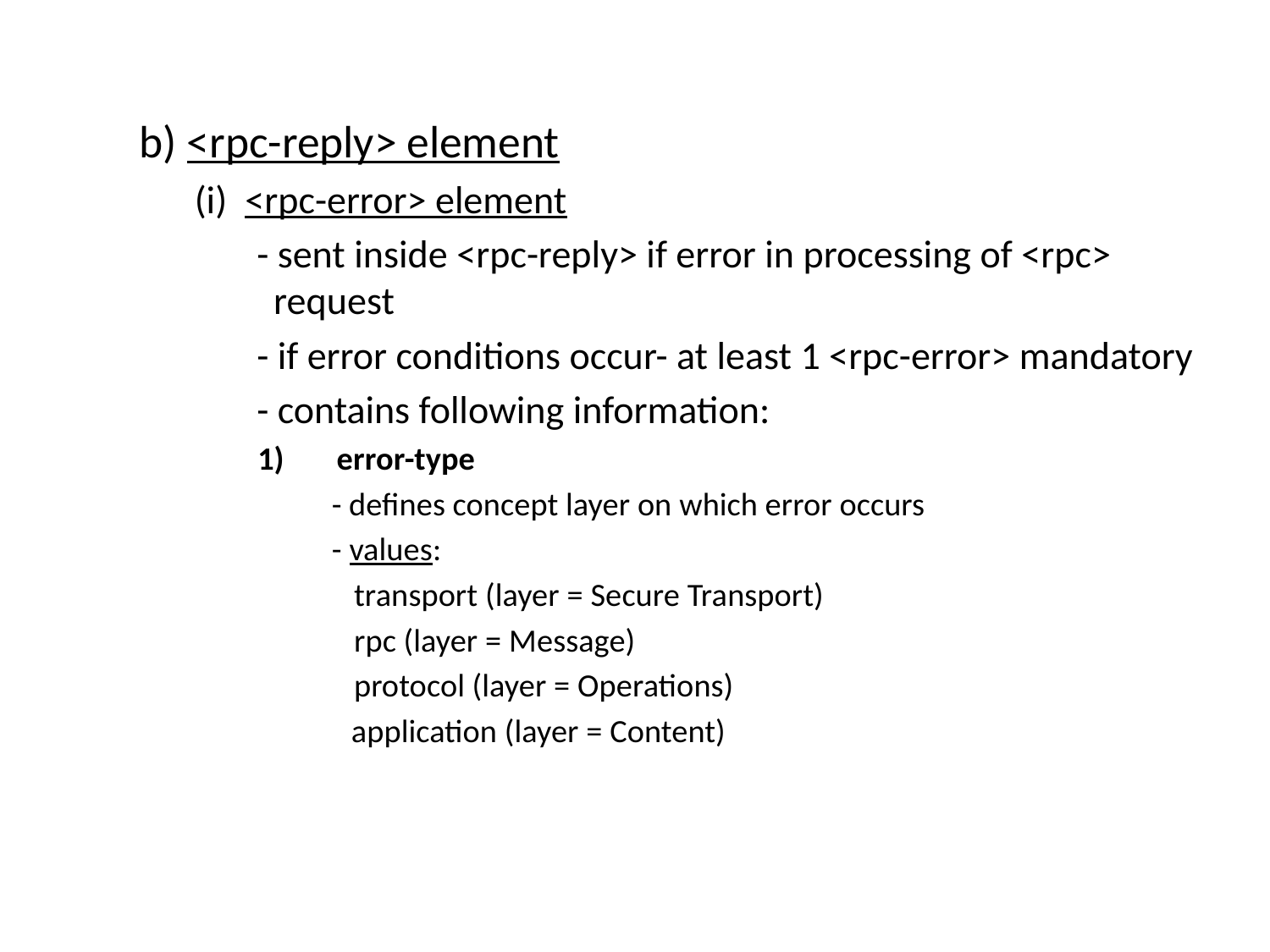

b) <rpc-reply> element
(i)  <rpc-error> element
       - sent inside <rpc-reply> if error in processing of <rpc> request
       - if error conditions occur- at least 1 <rpc-error> mandatory
       - contains following information:
error-type
          - defines concept layer on which error occurs
          - values:
             transport (layer = Secure Transport)
             rpc (layer = Message)
             protocol (layer = Operations)
	  application (layer = Content)